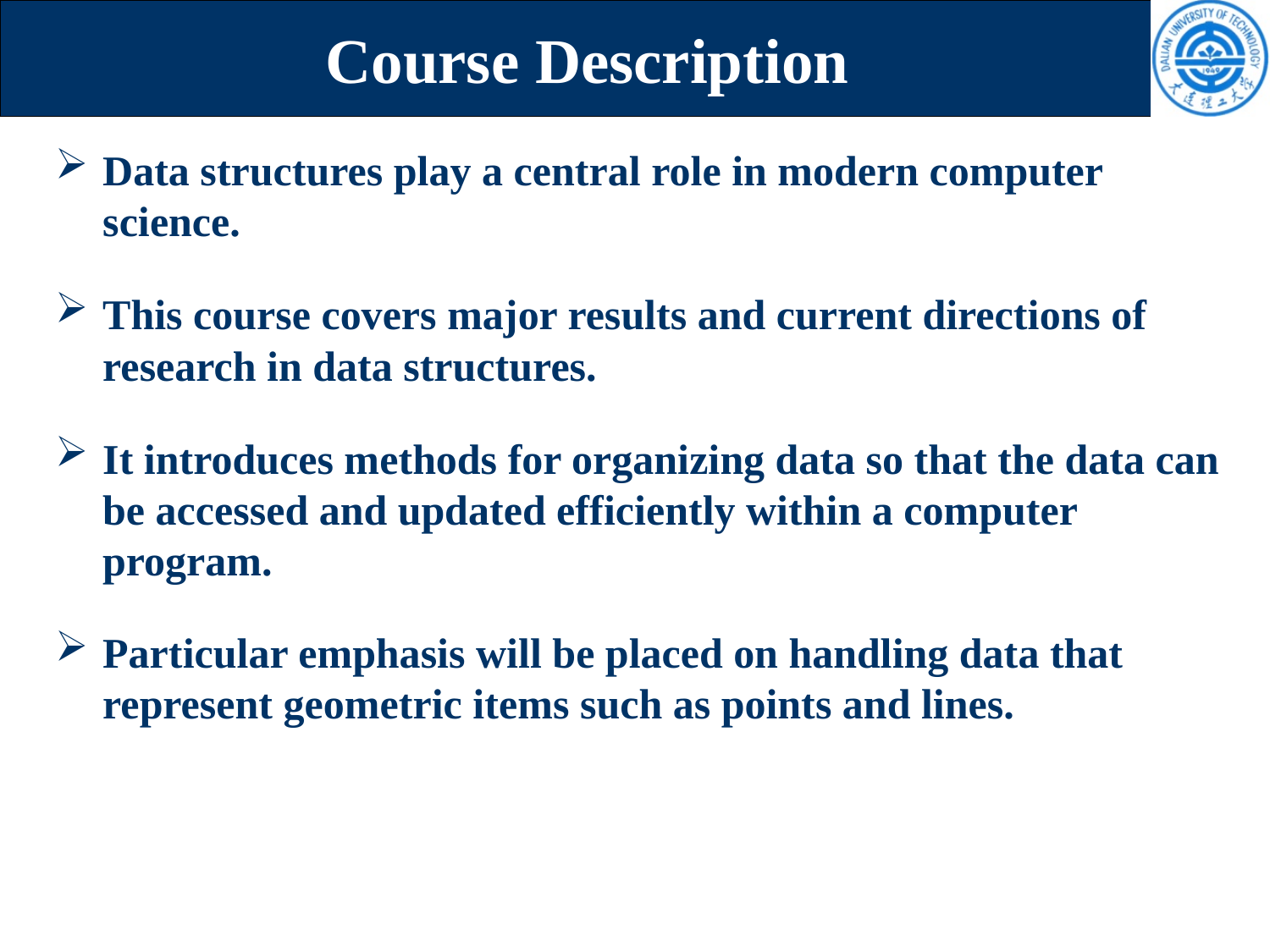

# Course Description
Data structures play a central role in modern computer science.

This course covers major results and current directions of research in data structures.

It introduces methods for organizing data so that the data can be accessed and updated efficiently within a computer program.

Particular emphasis will be placed on handling data that represent geometric items such as points and lines.